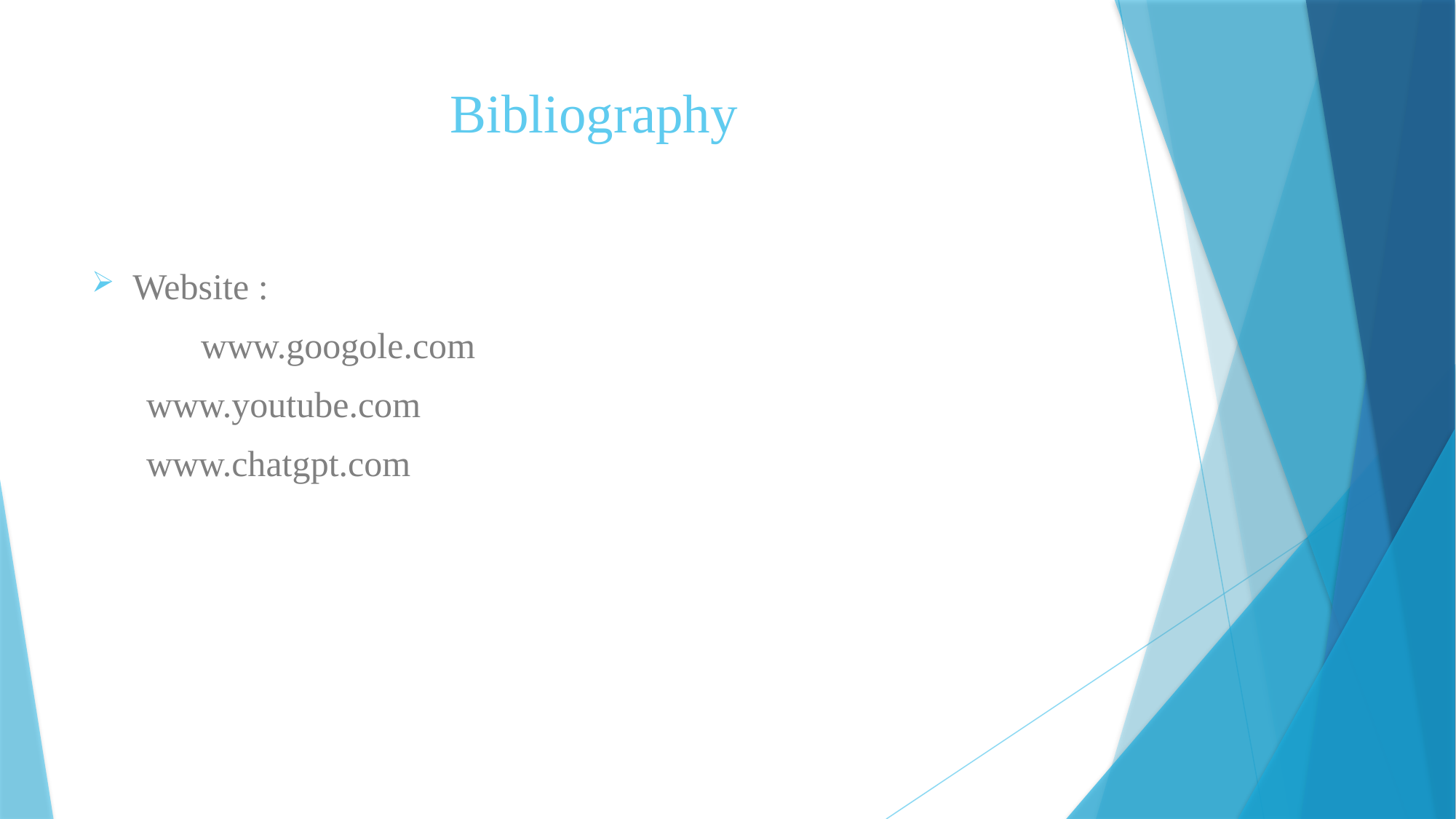

# Bibliography
Website :
 	www.googole.com
www.youtube.com
www.chatgpt.com